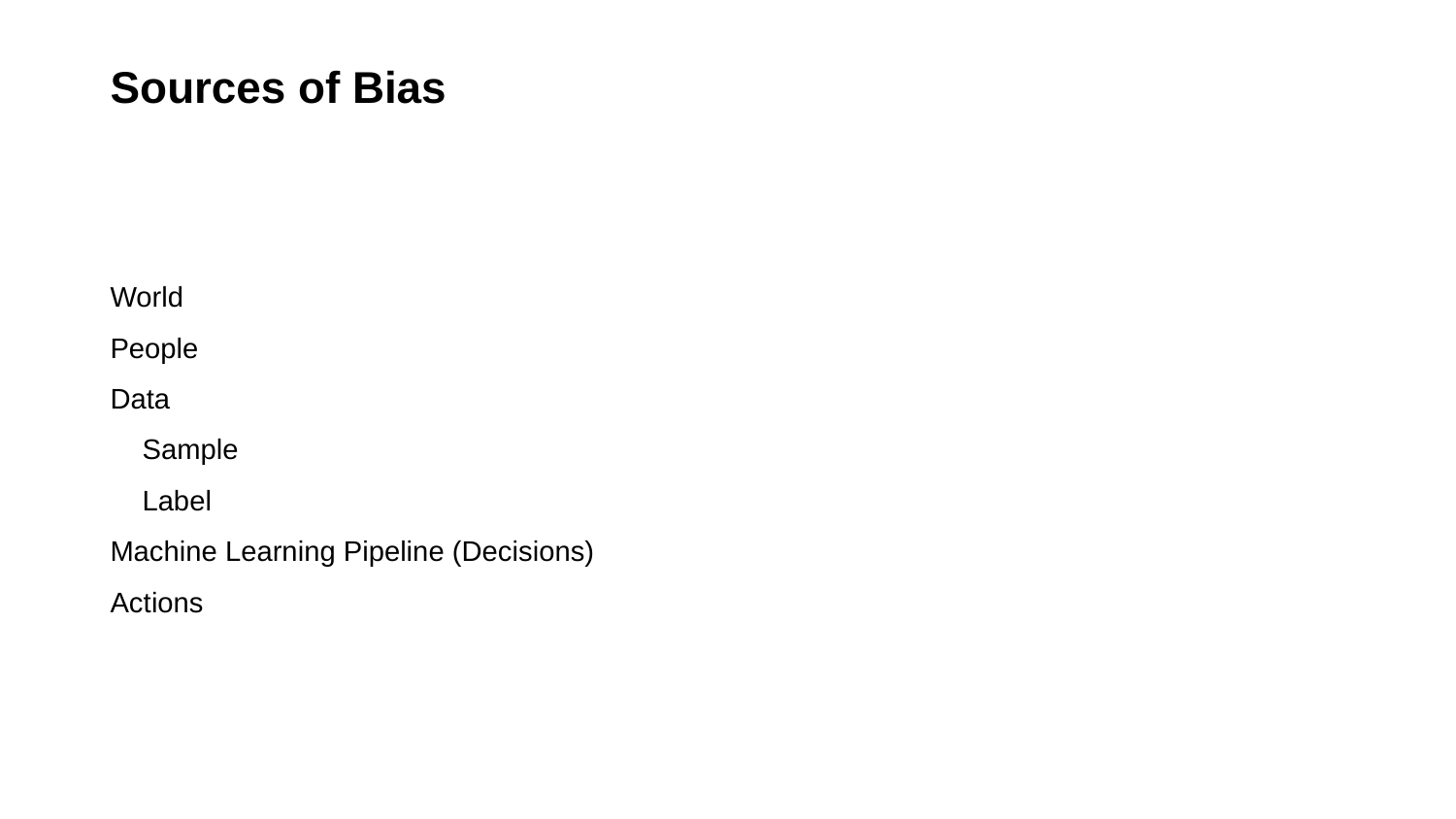

Sources of Bias
World
People
Data
    Sample
    Label
Machine Learning Pipeline (Decisions)
Actions